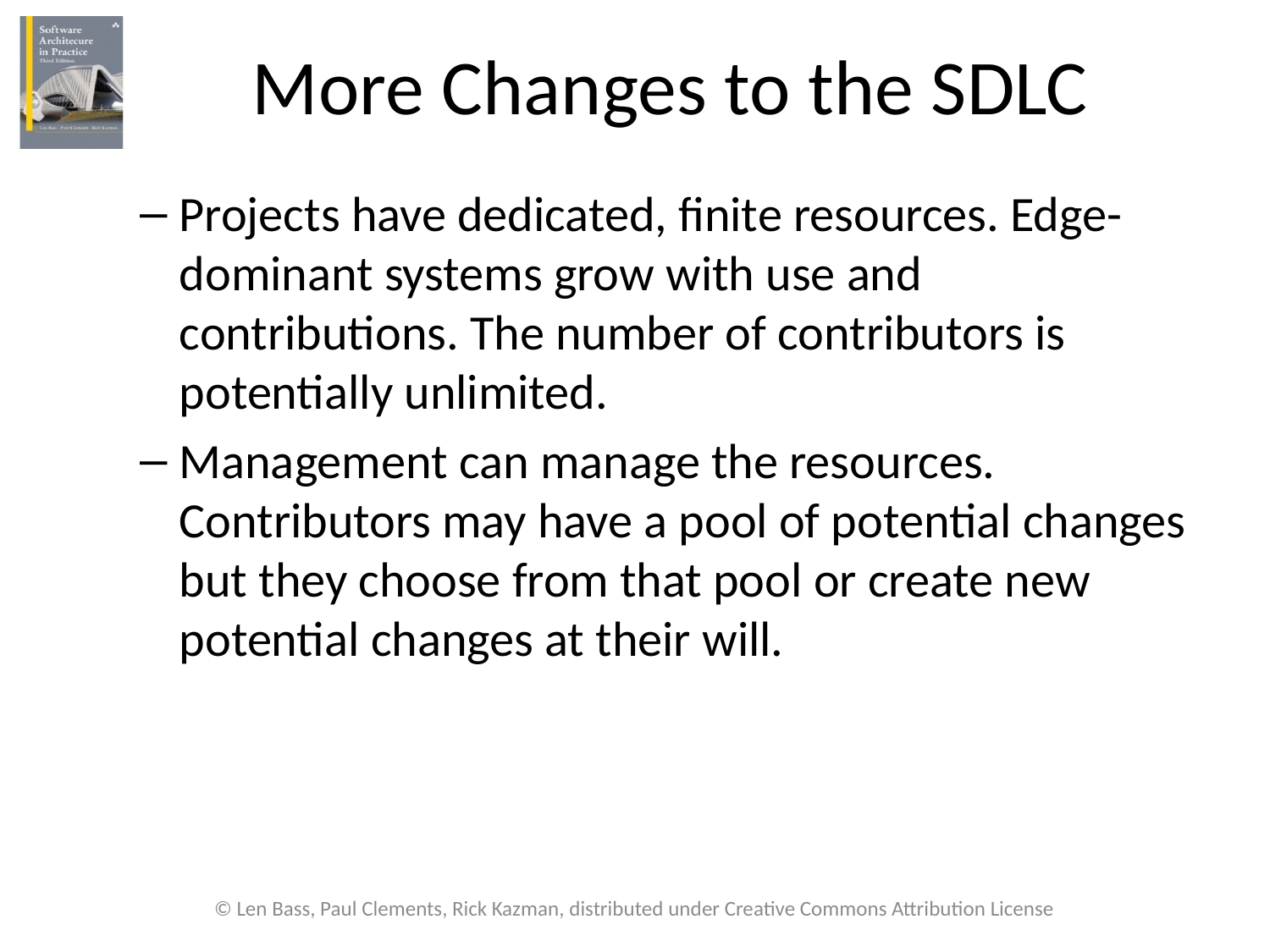

# More Changes to the SDLC
Projects have dedicated, finite resources. Edge-dominant systems grow with use and contributions. The number of contributors is potentially unlimited.
Management can manage the resources. Contributors may have a pool of potential changes but they choose from that pool or create new potential changes at their will.
© Len Bass, Paul Clements, Rick Kazman, distributed under Creative Commons Attribution License